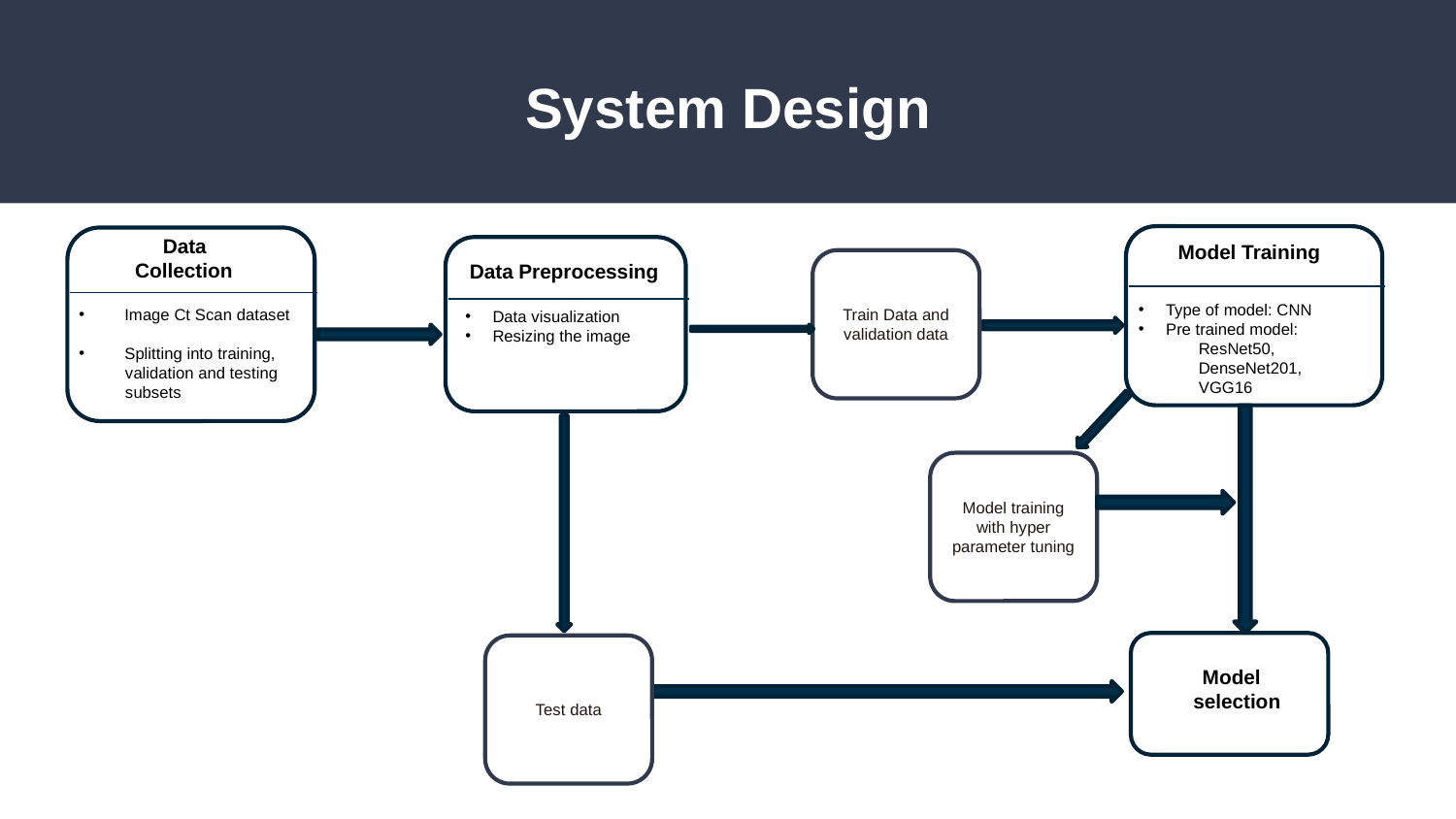

# System Design
     Data  Collection

Image Ct Scan dataset

Splitting into training,
          validation and testing
          subsets

Model Training
Type of model: CNN
Pre trained model:
             ResNet50,
             DenseNet201,
             VGG16

Data Preprocessing
Data visualization
Resizing the image
Train Data and validation data

Model training with hyper parameter tuning

Model
selection

Test data